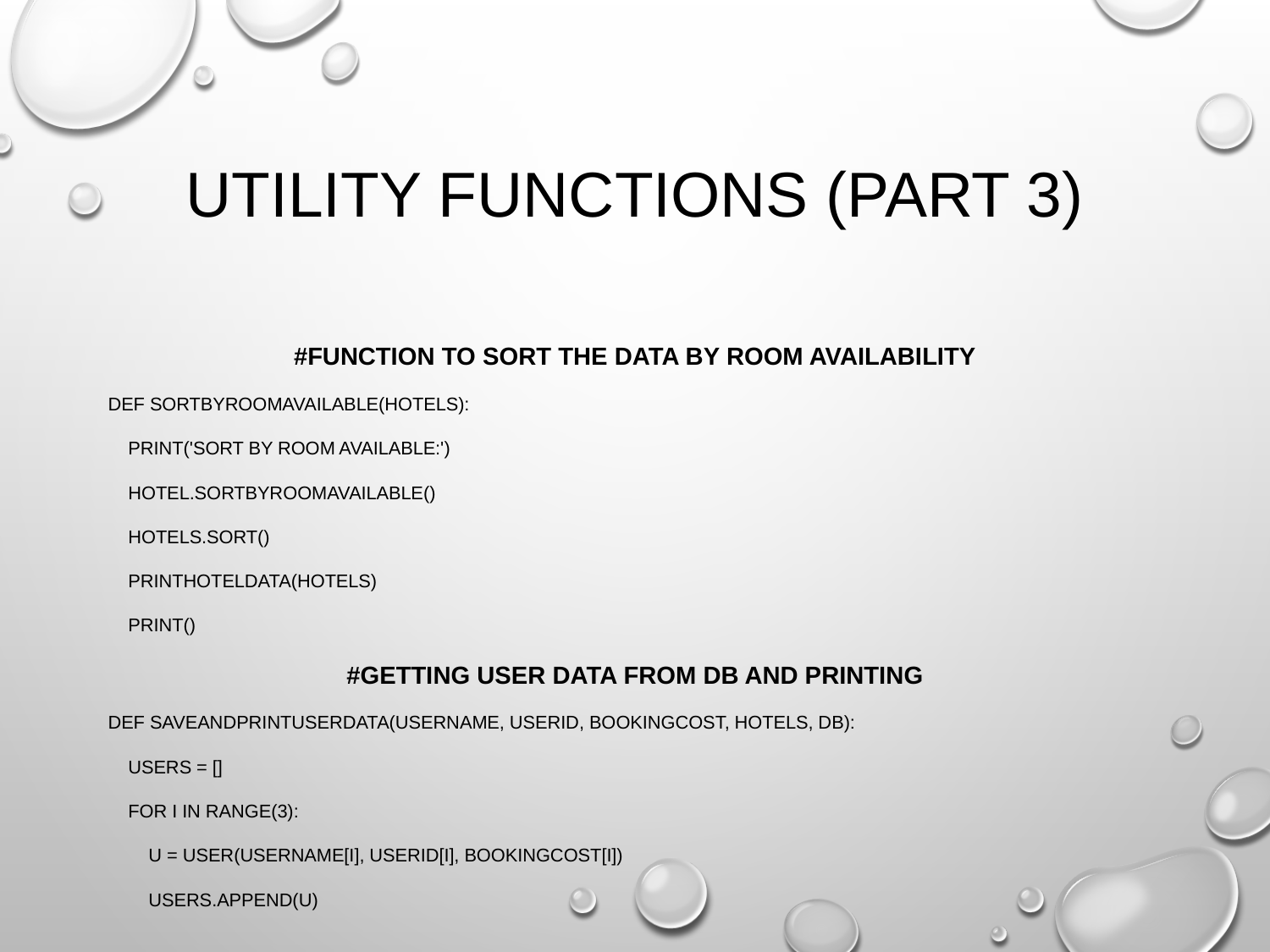

# Utility Functions (Part 3)
#Function to sort the data by room availability
def SortByRoomAvailable(hotels):
    print('SORT BY ROOM AVAILABLE:')
    Hotel.sortByRoomAvailable()
    hotels.sort()
    PrintHotelData(hotels)
    print()
#Getting user data from DB and printing
def SaveAndPrintUserData(userName, userId, bookingCost, hotels, db):
    users = []
    for i in range(3):
        u = User(userName[i], userId[i], bookingCost[i])
        users.append(u)

    for i in range(len(users)):
        db.insert_user(users[i], hotels[i].name)

    print('USERS DATA FROM DATABASE:')
    user_data = db.fetch_users()
    for user in user_data:
        print(user)